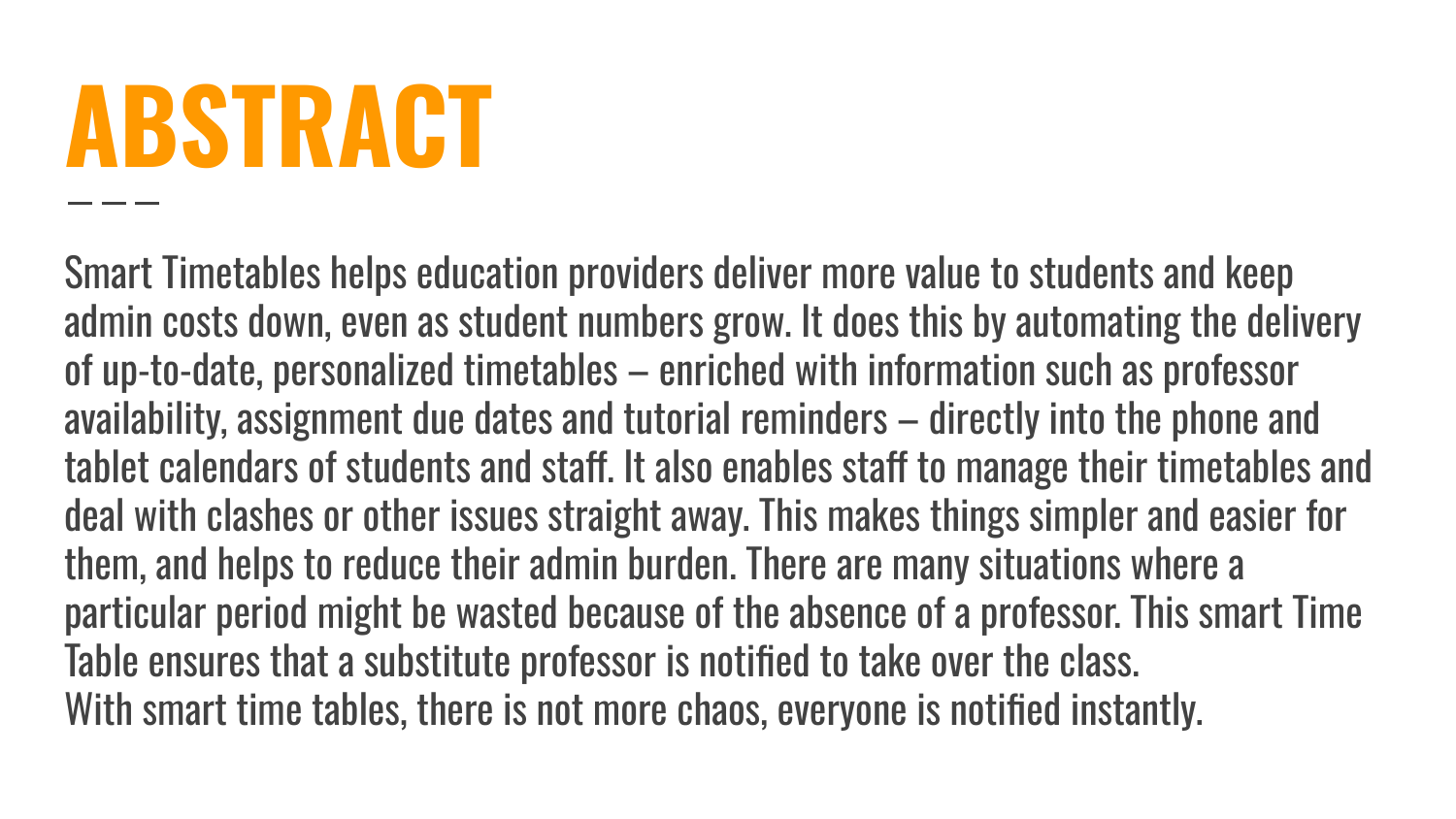

# ABSTRACT
Smart Timetables helps education providers deliver more value to students and keep admin costs down, even as student numbers grow. It does this by automating the delivery of up-to-date, personalized timetables – enriched with information such as professor availability, assignment due dates and tutorial reminders – directly into the phone and tablet calendars of students and staff. It also enables staff to manage their timetables and deal with clashes or other issues straight away. This makes things simpler and easier for them, and helps to reduce their admin burden. There are many situations where a particular period might be wasted because of the absence of a professor. This smart Time Table ensures that a substitute professor is notified to take over the class.
With smart time tables, there is not more chaos, everyone is notified instantly.